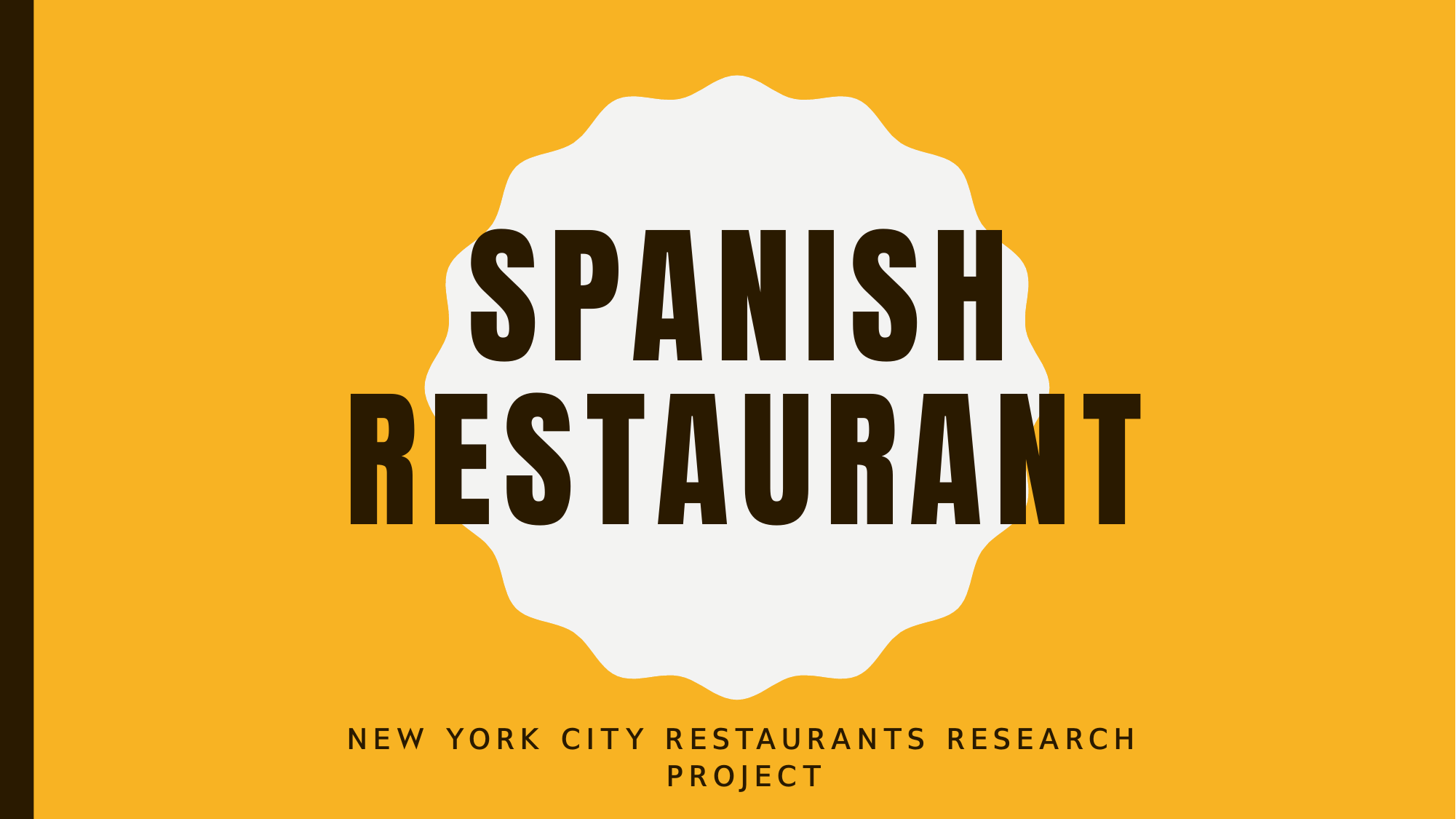

# SPANISH RESTAURANT
NEW YORK CITY RESTAURANTS RESEARCH PROJECT